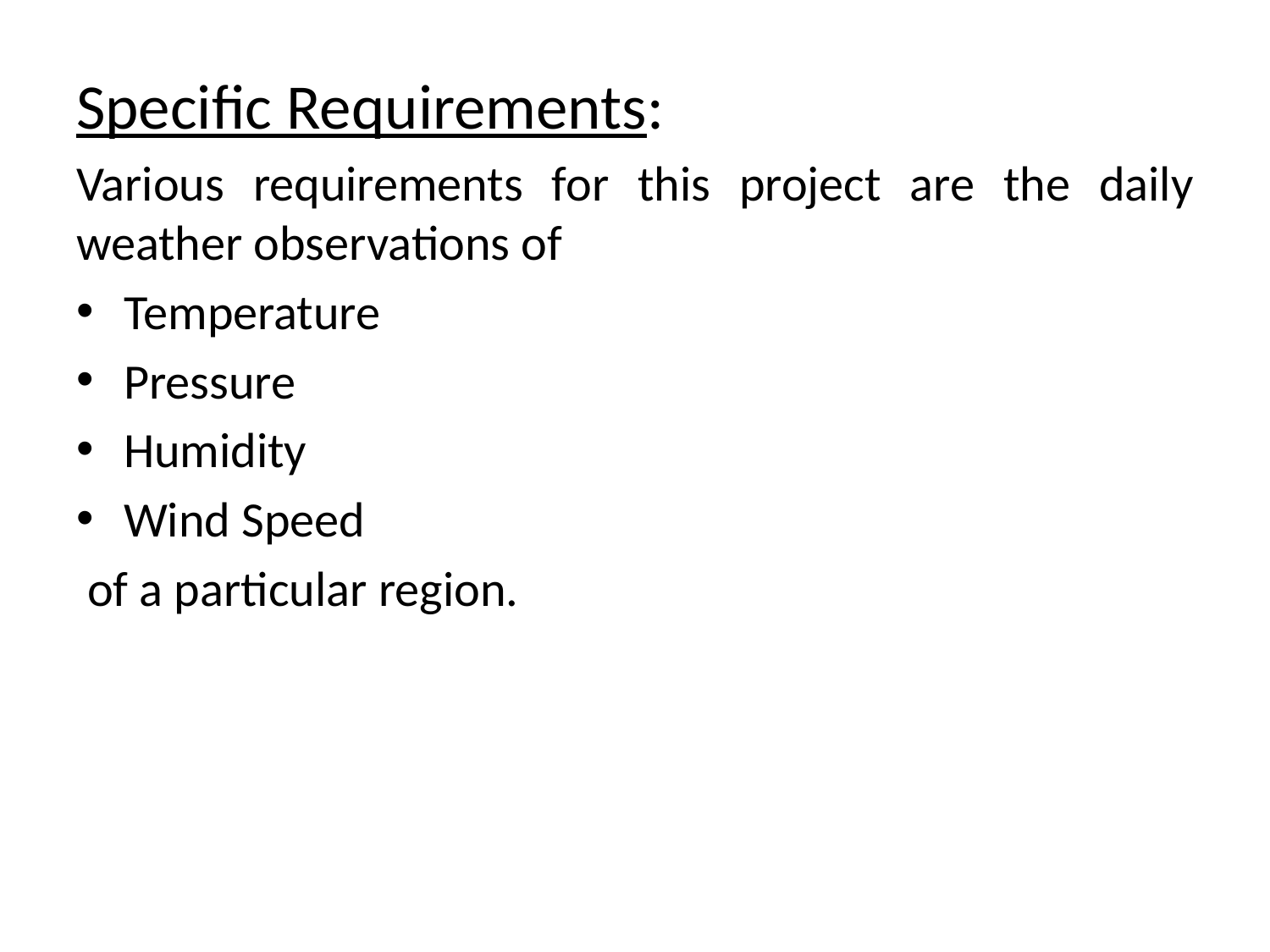

Specific Requirements:
Various requirements for this project are the daily weather observations of
Temperature
Pressure
Humidity
Wind Speed
 of a particular region.